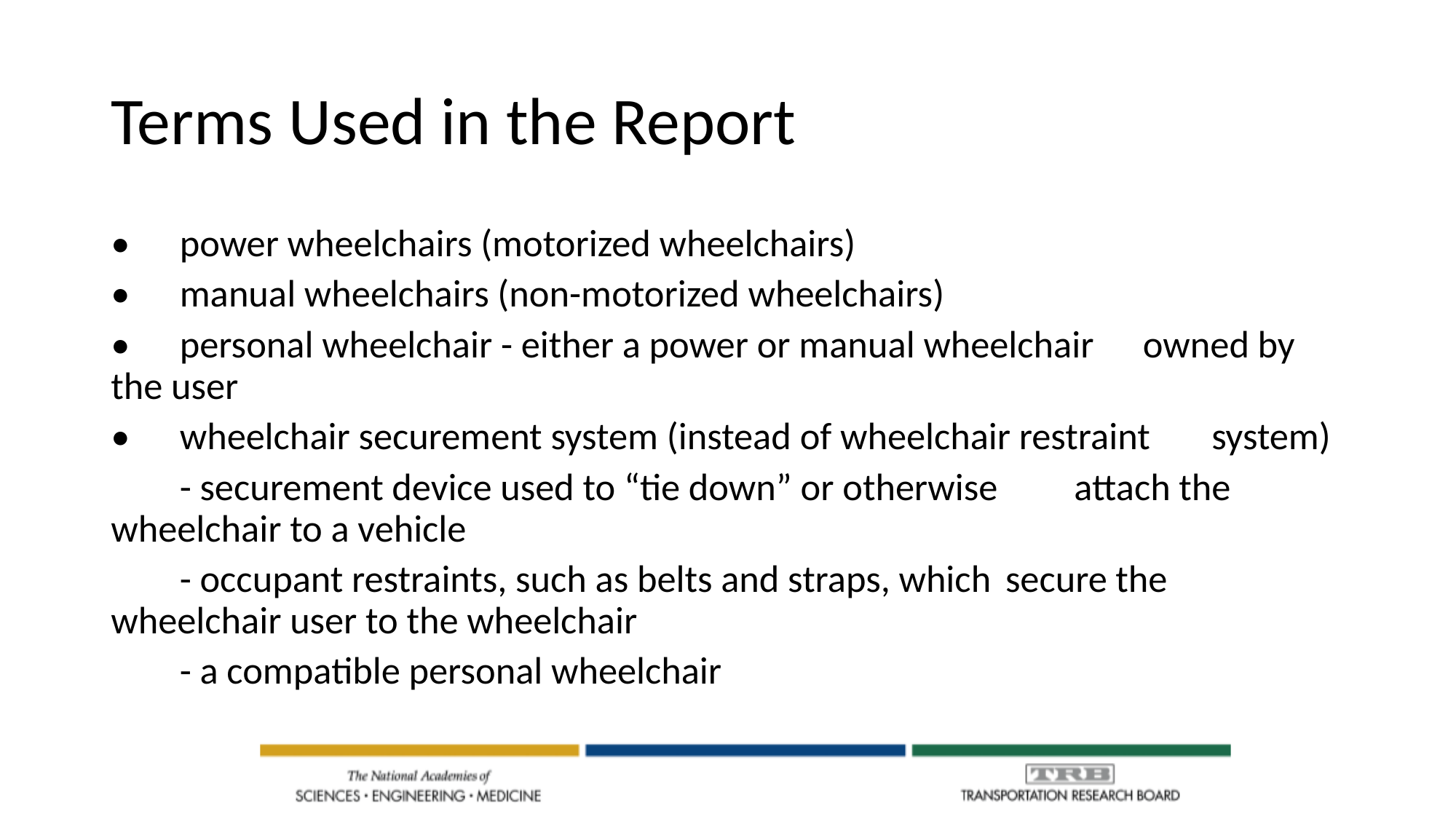

# Terms Used in the Report
•	power wheelchairs (motorized wheelchairs)
•	manual wheelchairs (non-motorized wheelchairs)
•	personal wheelchair - either a power or manual wheelchair 	owned by the user
•	wheelchair securement system (instead of wheelchair restraint 	system)
		- securement device used to “tie down” or otherwise 				attach the wheelchair to a vehicle
		- occupant restraints, such as belts and straps, which 				secure the wheelchair user to the wheelchair
		- a compatible personal wheelchair